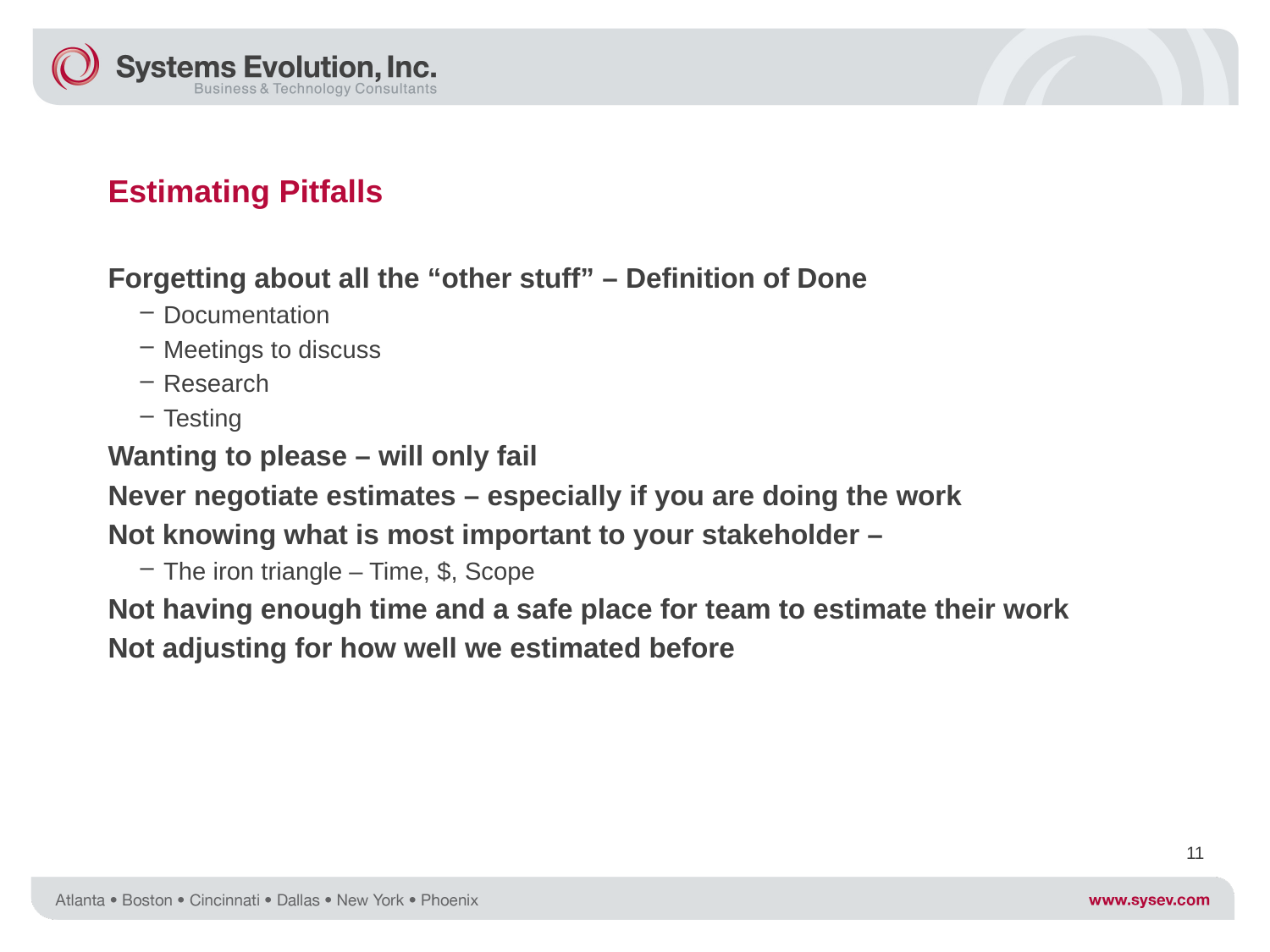

# Estimating Pitfalls
Forgetting about all the “other stuff” – Definition of Done
Documentation
Meetings to discuss
Research
Testing
Wanting to please – will only fail
Never negotiate estimates – especially if you are doing the work
Not knowing what is most important to your stakeholder –
The iron triangle – Time, $, Scope
Not having enough time and a safe place for team to estimate their work
Not adjusting for how well we estimated before
11